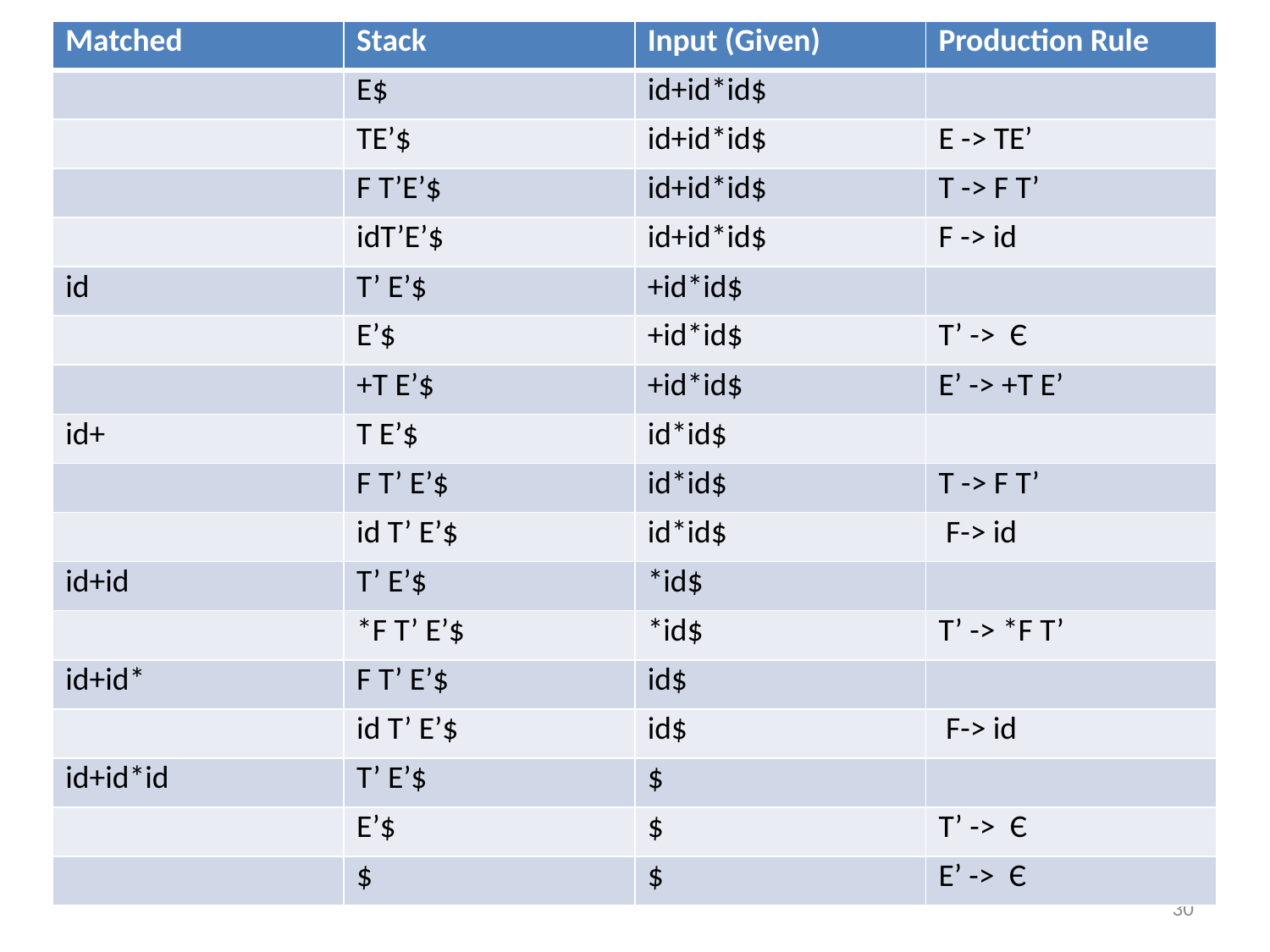

| Matched | Stack | Input (Given) | Production Rule |
| --- | --- | --- | --- |
|  | E$ | id+id\*id$ |  |
|  | TE’$ | id+id\*id$ | E -> TE’ |
|  | F T’E’$ | id+id\*id$ | T -> F T’ |
|  | idT’E’$ | id+id\*id$ | F -> id |
| id | T’ E’$ | +id\*id$ |  |
|  | E’$ | +id\*id$ | T’ -> Є |
|  | +T E’$ | +id\*id$ | E’ -> +T E’ |
| id+ | T E’$ | id\*id$ |  |
|  | F T’ E’$ | id\*id$ | T -> F T’ |
|  | id T’ E’$ | id\*id$ | F-> id |
| id+id | T’ E’$ | \*id$ |  |
|  | \*F T’ E’$ | \*id$ | T’ -> \*F T’ |
| id+id\* | F T’ E’$ | id$ |  |
|  | id T’ E’$ | id$ | F-> id |
| id+id\*id | T’ E’$ | $ |  |
|  | E’$ | $ | T’ -> Є |
|  | $ | $ | E’ -> Є |
#
30